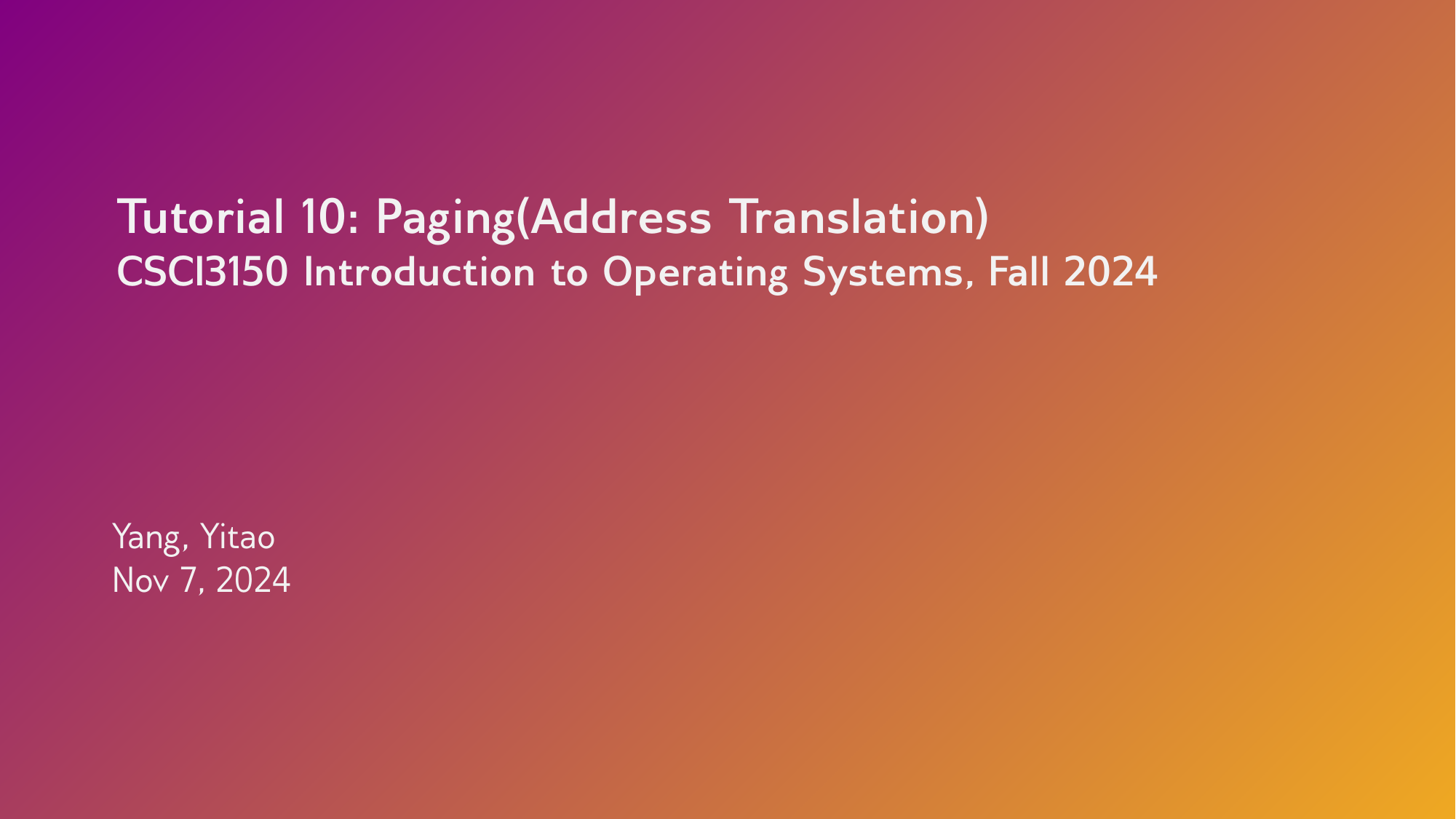

Tutorial 10: Paging(Address Translation)
CSCI3150 Introduction to Operating Systems, Fall 2024
Yang, Yitao
Nov 7, 2024